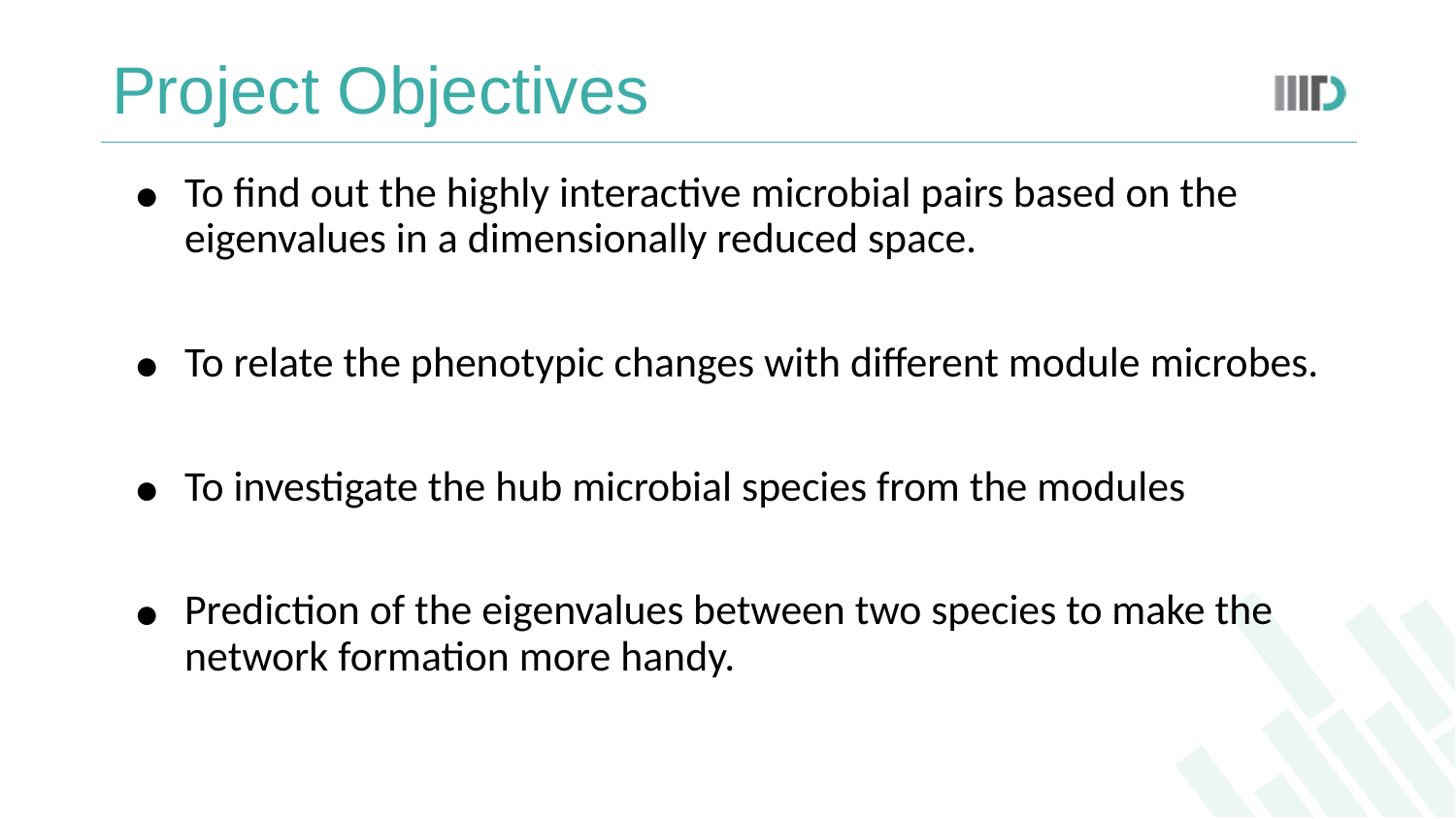

# Project Objectives
To find out the highly interactive microbial pairs based on the eigenvalues in a dimensionally reduced space.

To relate the phenotypic changes with different module microbes.

To investigate the hub microbial species from the modules

Prediction of the eigenvalues between two species to make the network formation more handy.